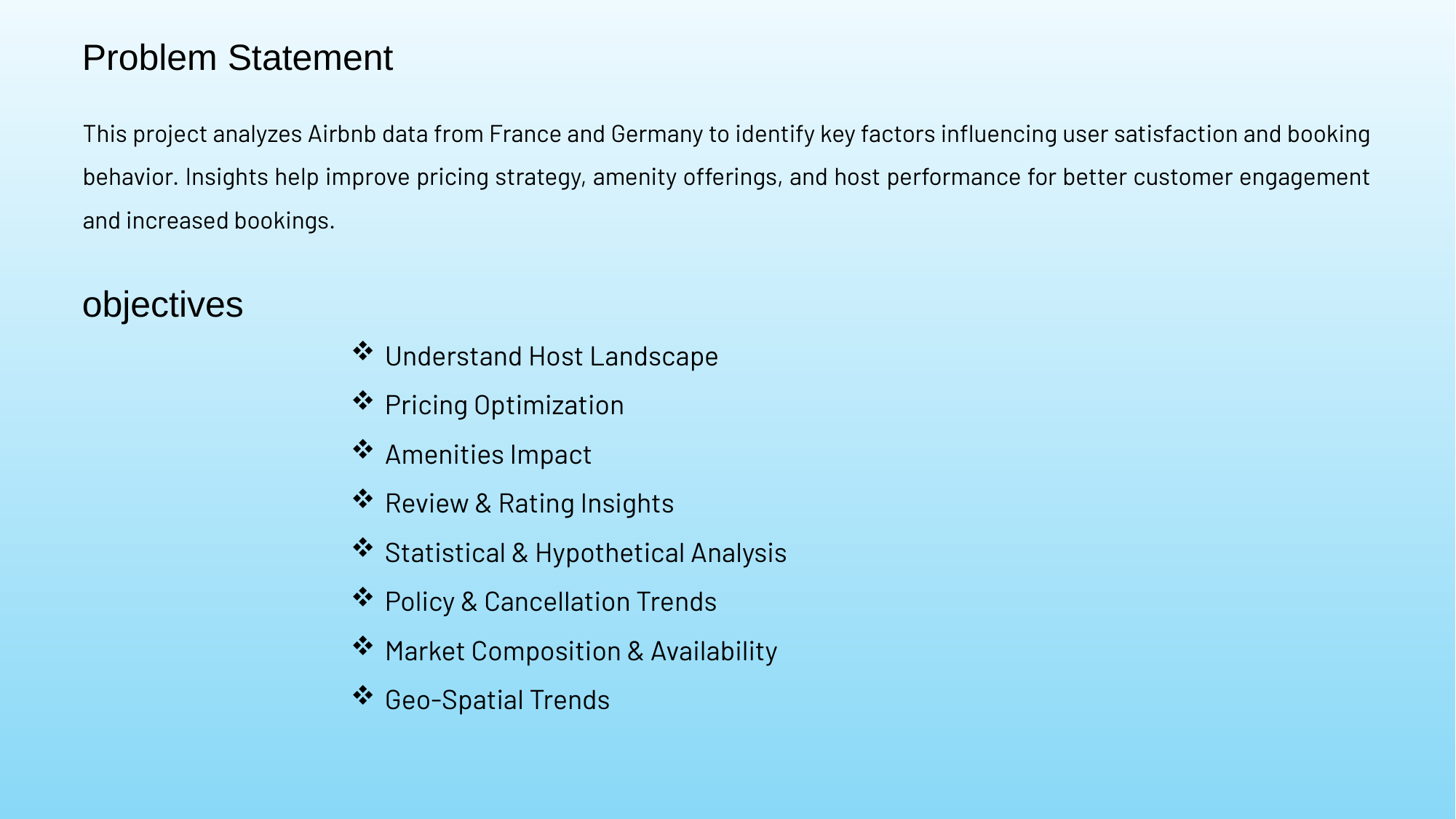

# Problem Statement
This project analyzes Airbnb data from France and Germany to identify key factors influencing user satisfaction and booking behavior. Insights help improve pricing strategy, amenity offerings, and host performance for better customer engagement and increased bookings.
objectives
Understand Host Landscape
Pricing Optimization
Amenities Impact
Review & Rating Insights
Statistical & Hypothetical Analysis
Policy & Cancellation Trends
Market Composition & Availability
Geo-Spatial Trends